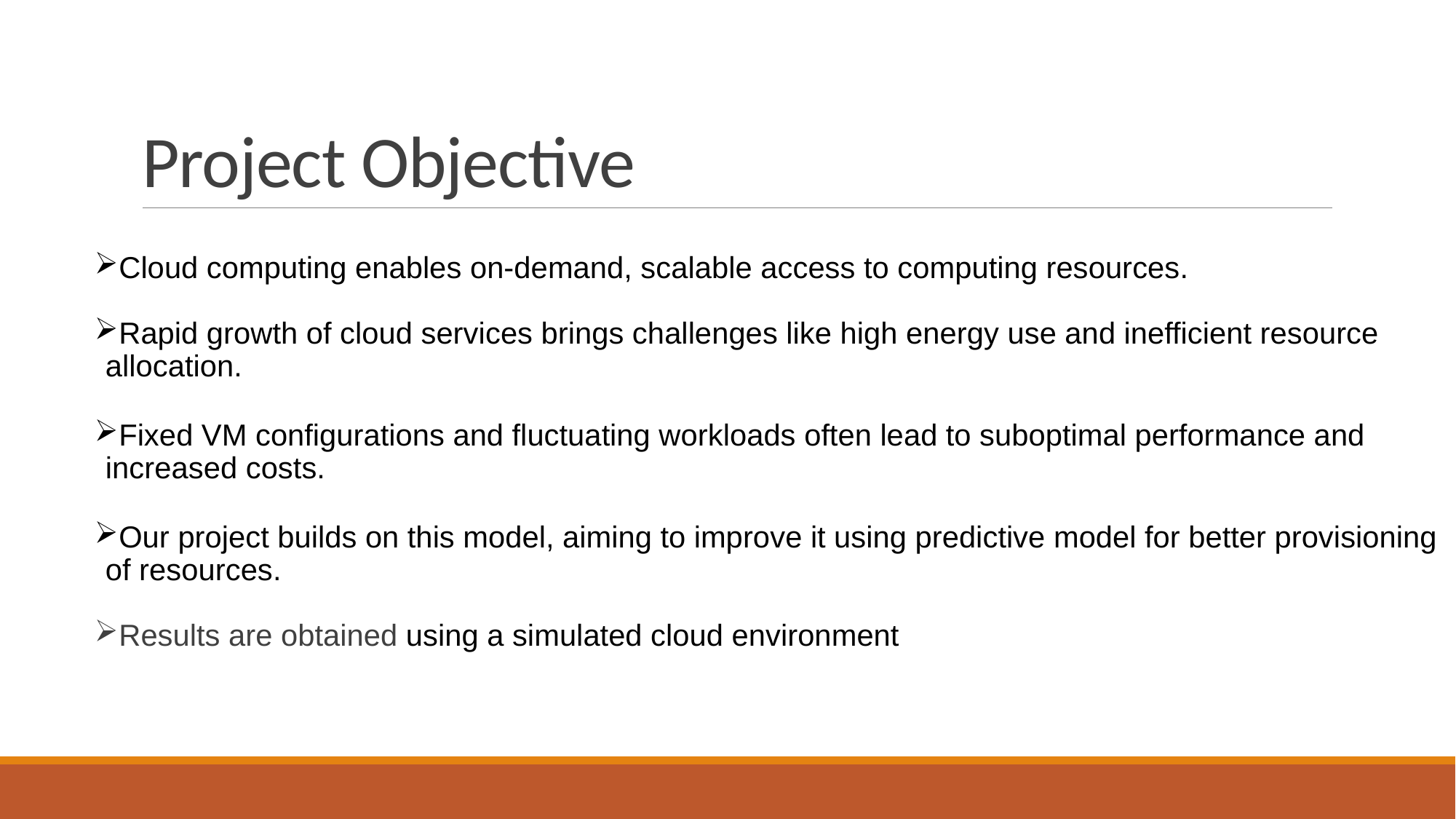

# Project Objective
Cloud computing enables on-demand, scalable access to computing resources.

Rapid growth of cloud services brings challenges like high energy use and inefficient resource allocation.

Fixed VM configurations and fluctuating workloads often lead to suboptimal performance and increased costs.

Our project builds on this model, aiming to improve it using predictive model for better provisioning of resources.

Results are obtained using a simulated cloud environment